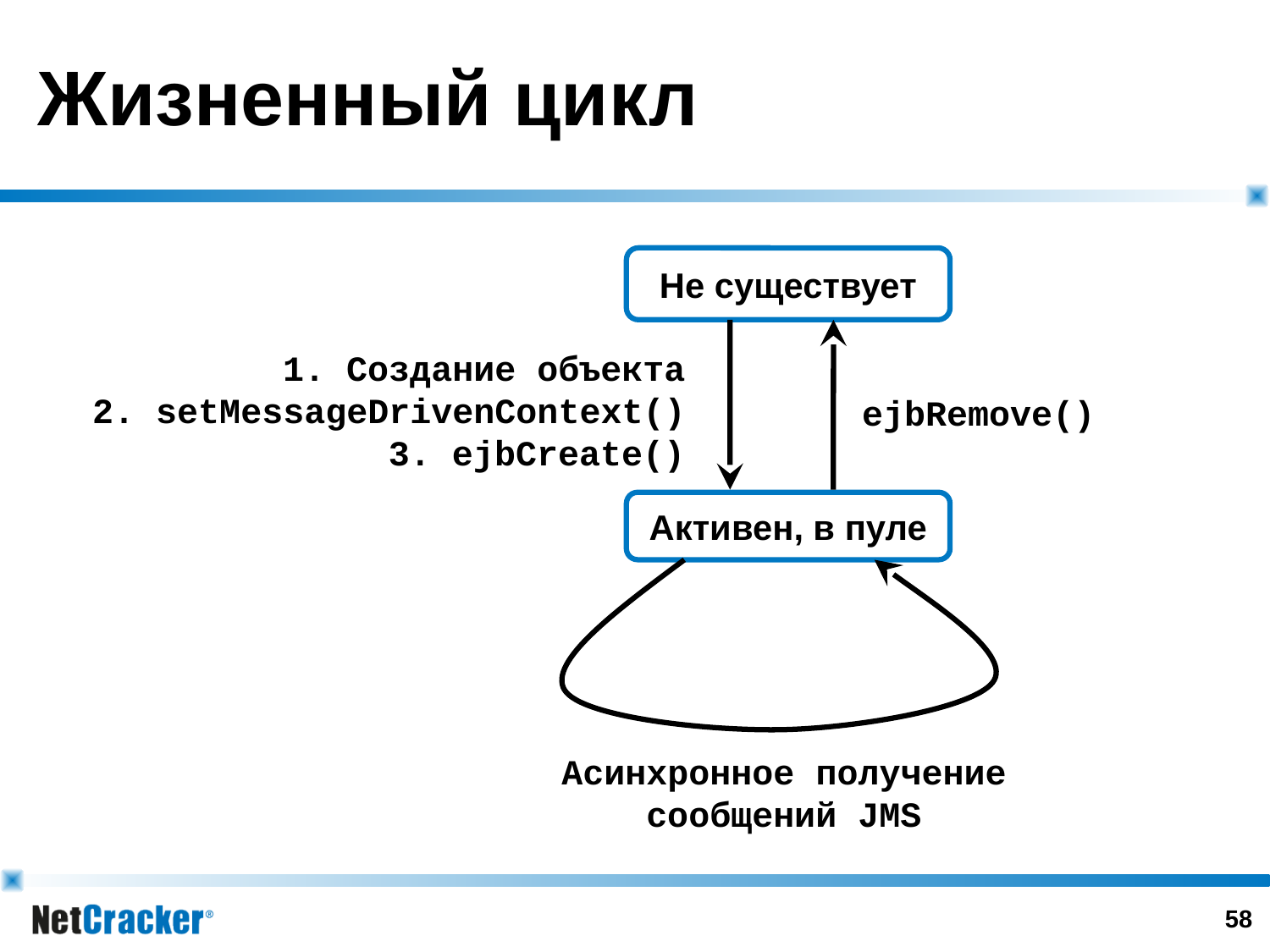

# Жизненный цикл
Не существует

Создание объекта
setMessageDrivenContext()
ejbCreate()
ejbRemove()
Активен, в пуле

Асинхронное получение
сообщений JMS
58